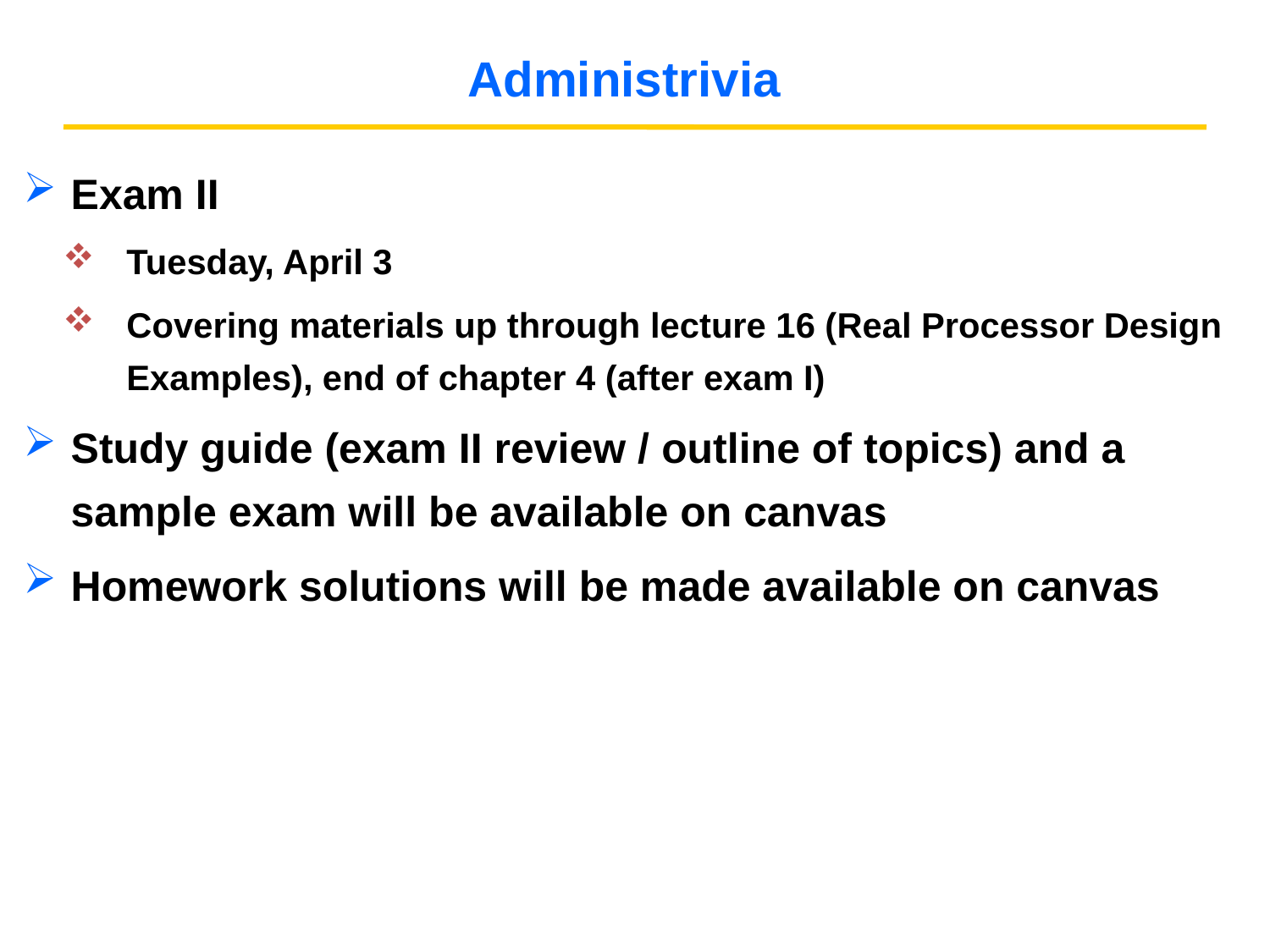

# Administrivia
Exam II
Tuesday, April 3
Covering materials up through lecture 16 (Real Processor Design Examples), end of chapter 4 (after exam I)
Study guide (exam II review / outline of topics) and a sample exam will be available on canvas
Homework solutions will be made available on canvas